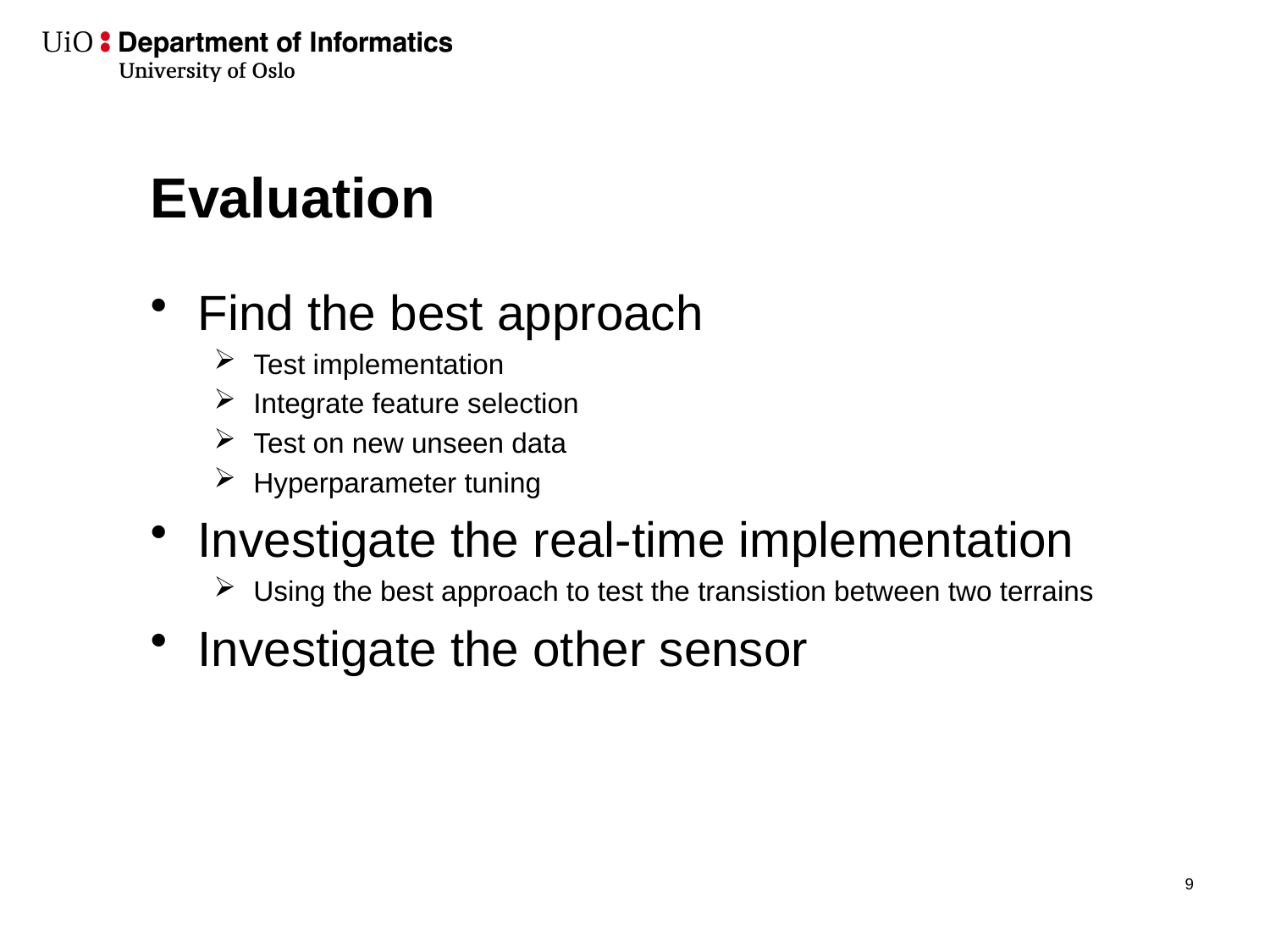

# Evaluation
Find the best approach
Test implementation
Integrate feature selection
Test on new unseen data
Hyperparameter tuning
Investigate the real-time implementation
Using the best approach to test the transistion between two terrains
Investigate the other sensor
9